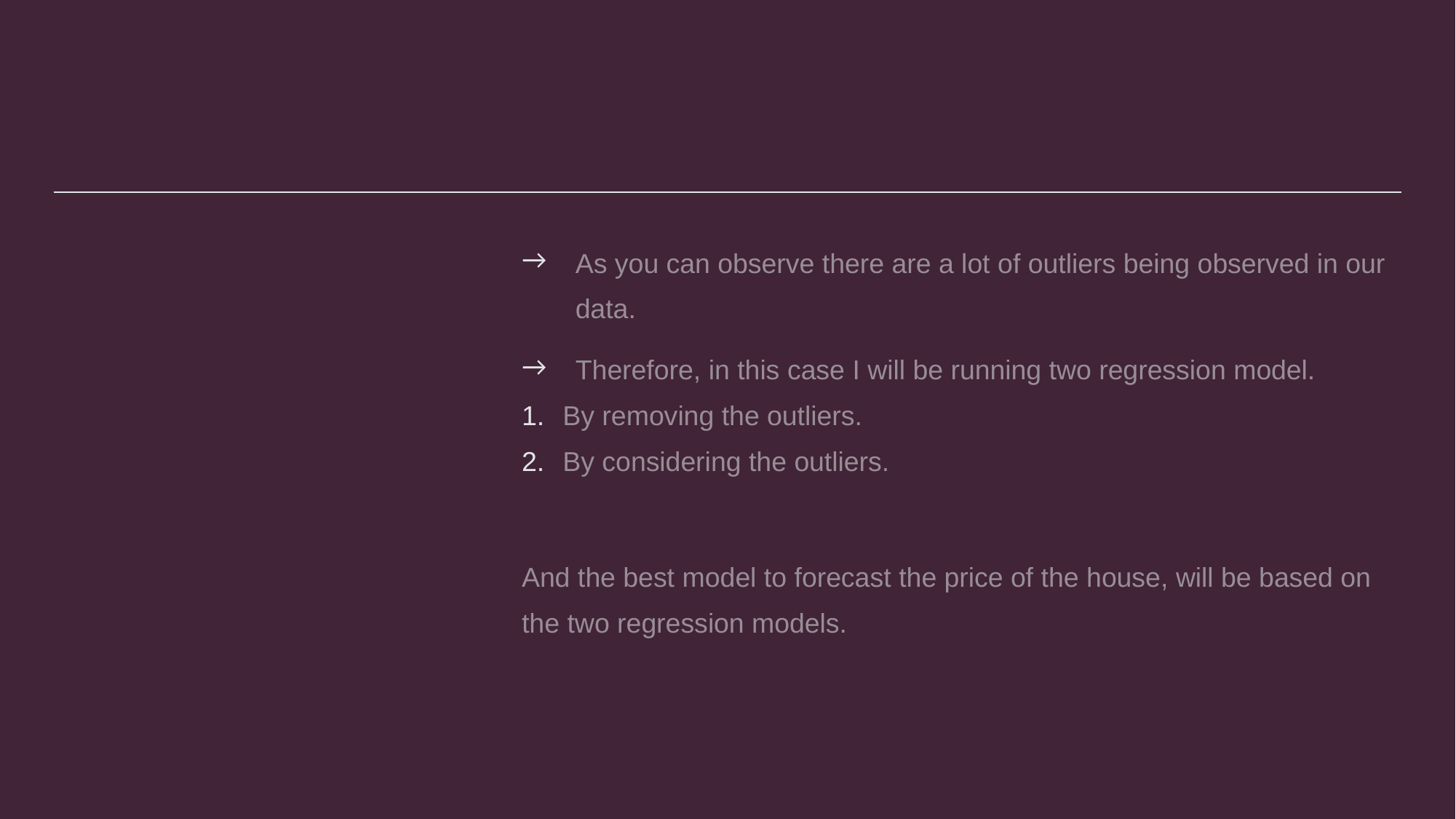

As you can observe there are a lot of outliers being observed in our data.
Therefore, in this case I will be running two regression model.
By removing the outliers.
By considering the outliers.

And the best model to forecast the price of the house, will be based on the two regression models.